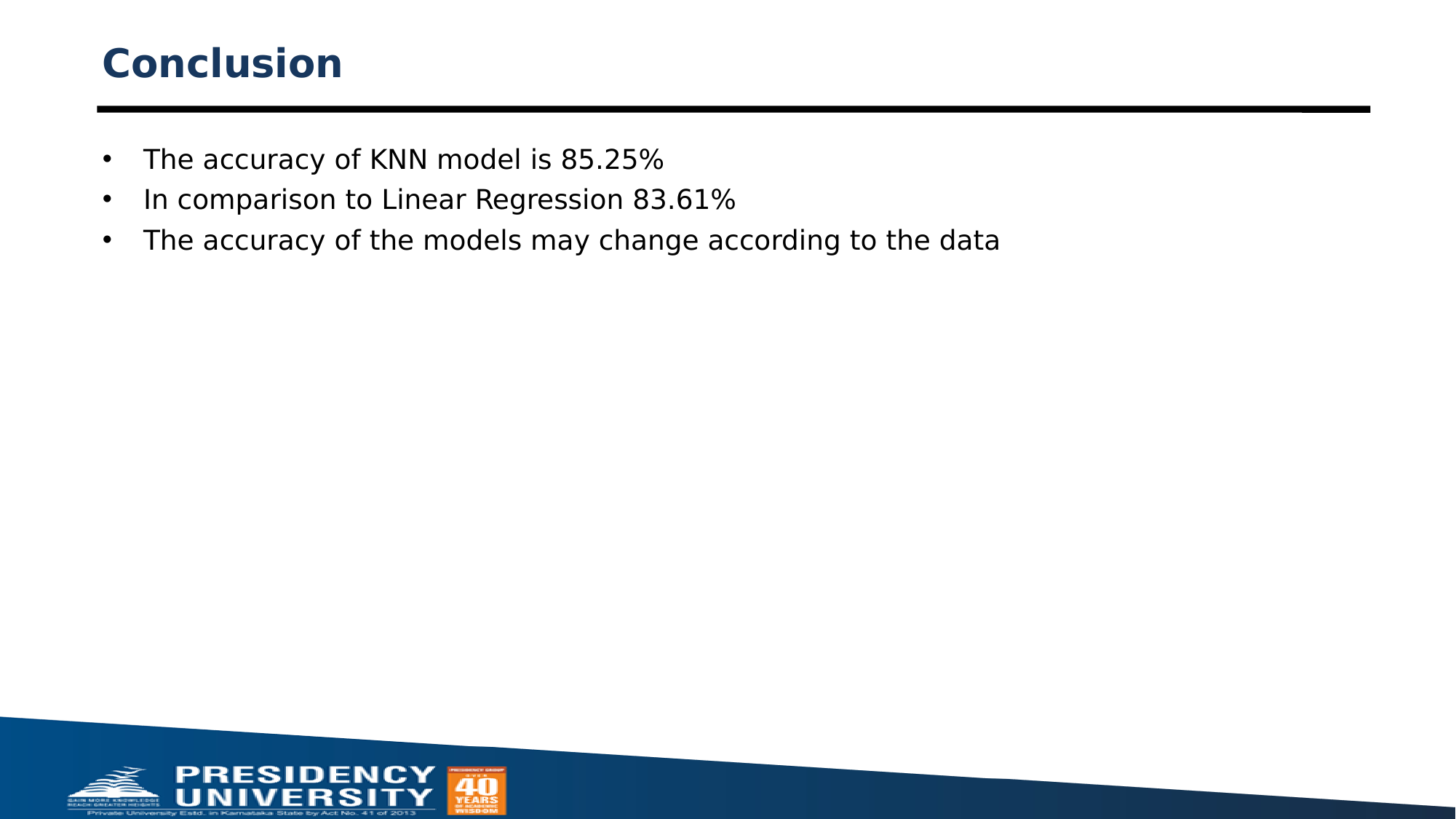

# Conclusion
The accuracy of KNN model is 85.25%
In comparison to Linear Regression 83.61%
The accuracy of the models may change according to the data